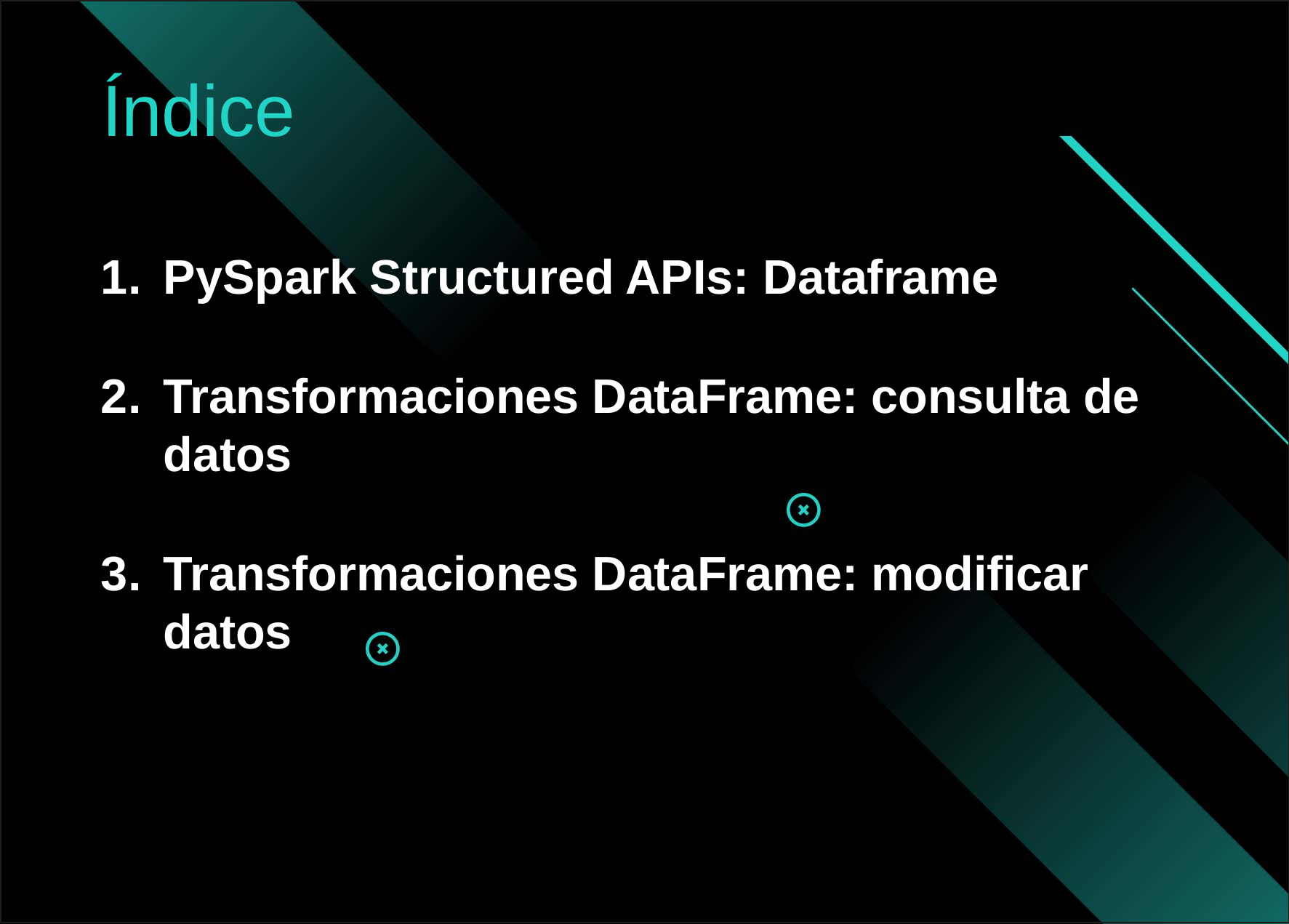

Índice
PySpark Structured APIs: Dataframe

Transformaciones DataFrame: consulta de datos

Transformaciones DataFrame: modificar datos